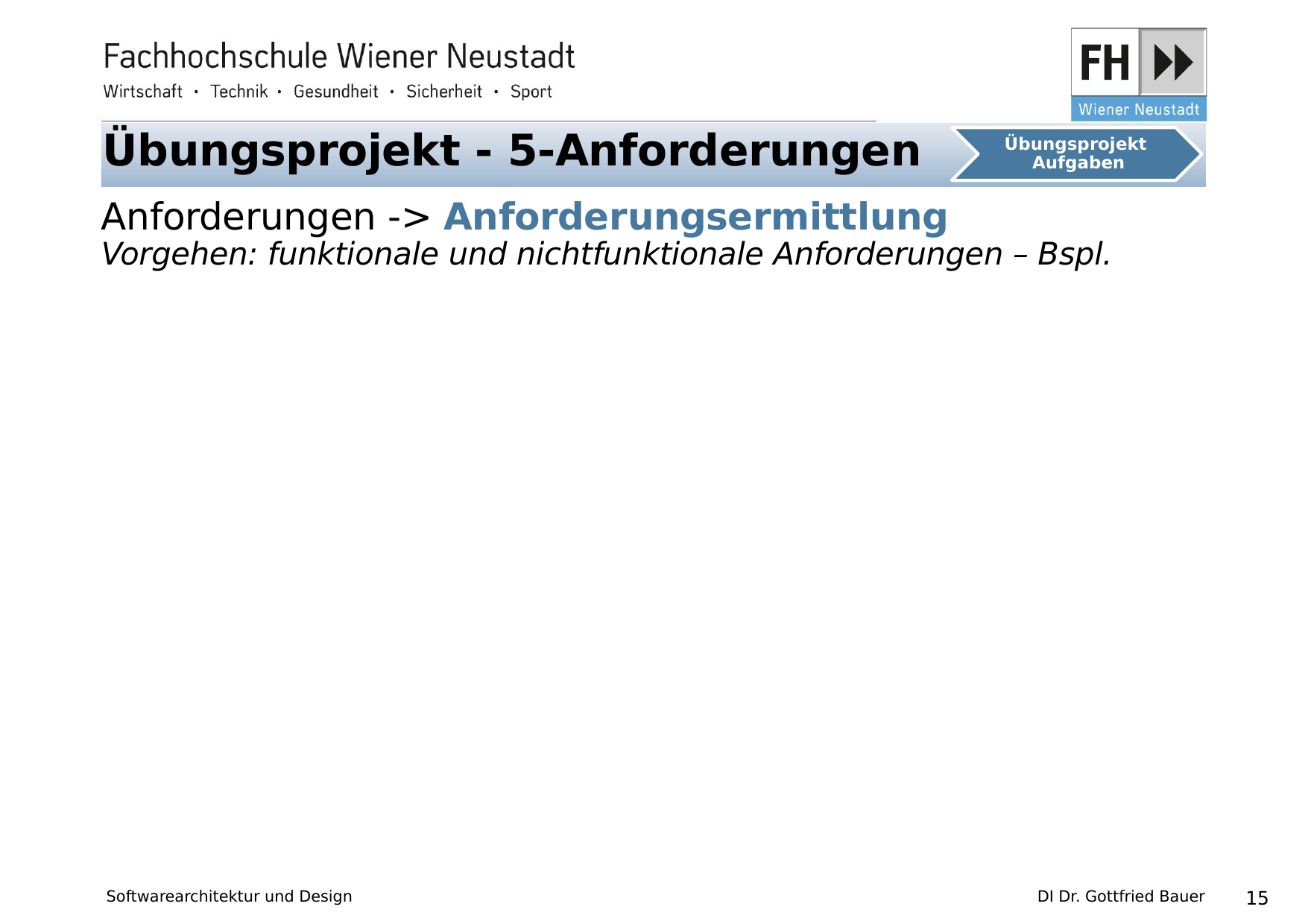

Übungsprojekt - 5-Anforderungen
Übungsprojekt  Aufgaben

Anforderungen -> Anforderungsermittlung
Vorgehen: funktionale und nichtfunktionale Anforderungen – Bspl.

Softwarearchitektur und Design
DI Dr. Gottfried Bauer
15